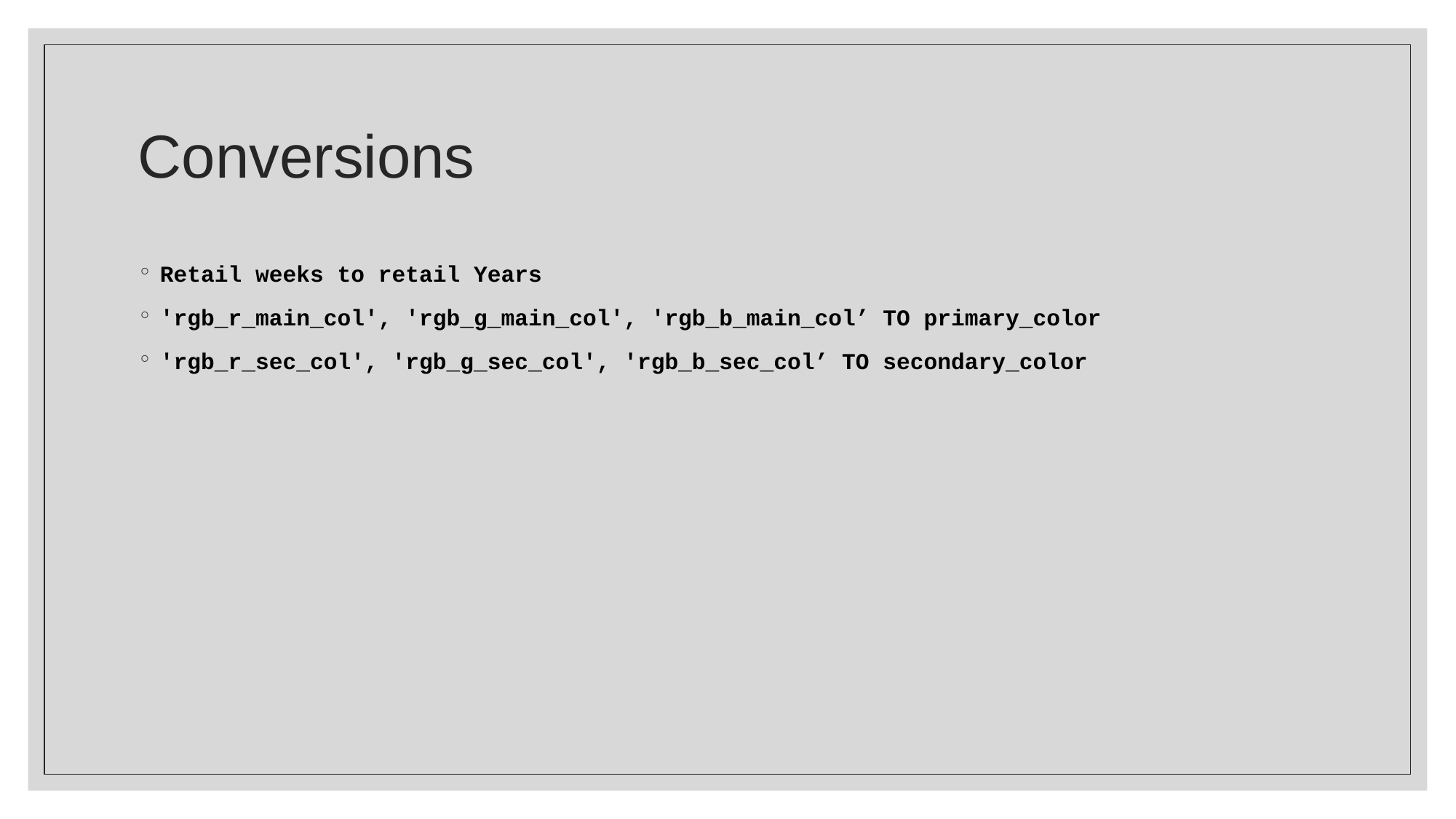

# Conversions
Retail weeks to retail Years
'rgb_r_main_col', 'rgb_g_main_col', 'rgb_b_main_col’ TO primary_color
'rgb_r_sec_col', 'rgb_g_sec_col', 'rgb_b_sec_col’ TO secondary_color